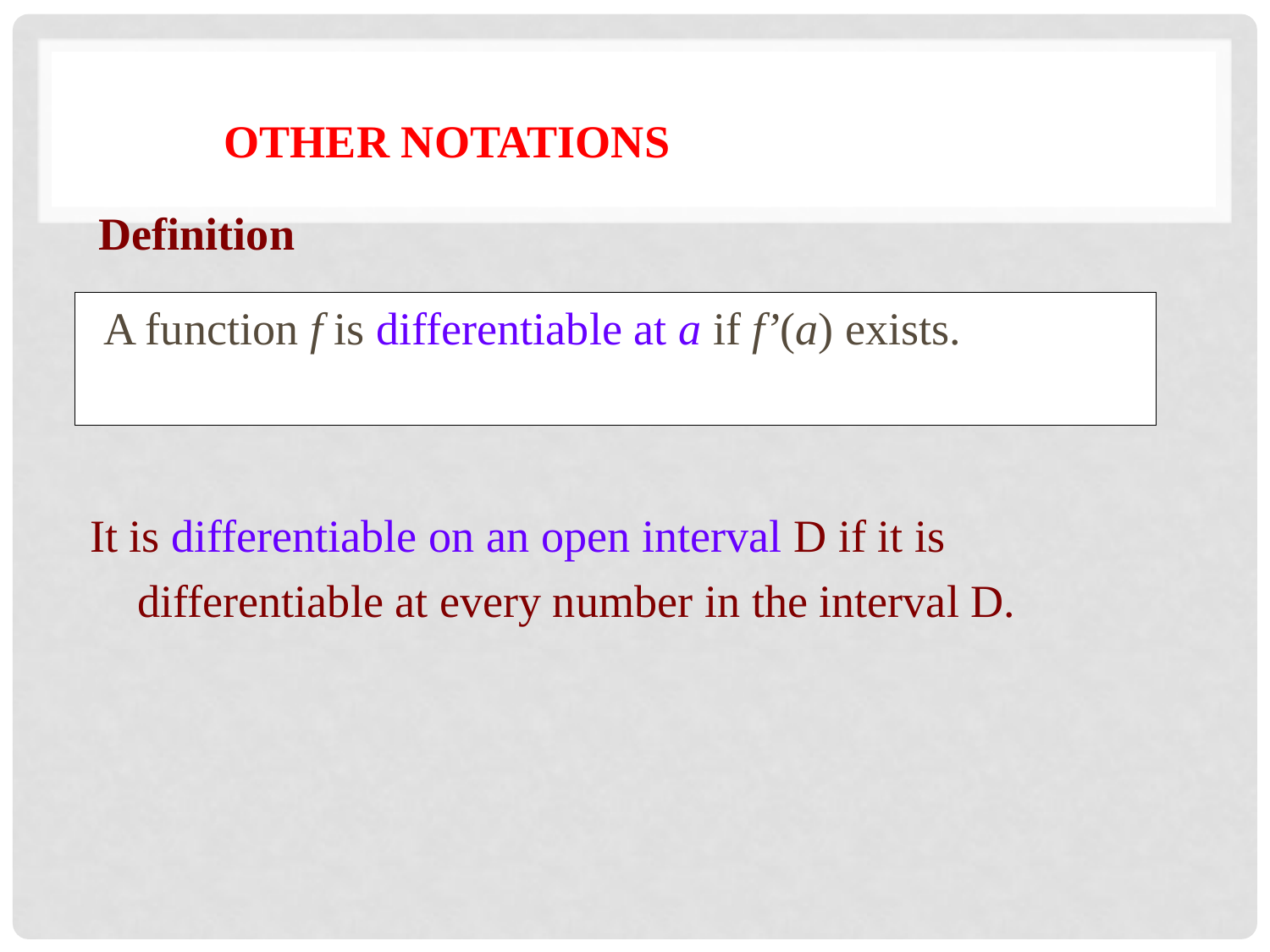

OTHER NOTATIONS
 Definition
A function f is differentiable at a if f’(a) exists.
It is differentiable on an open interval D if it is differentiable at every number in the interval D.